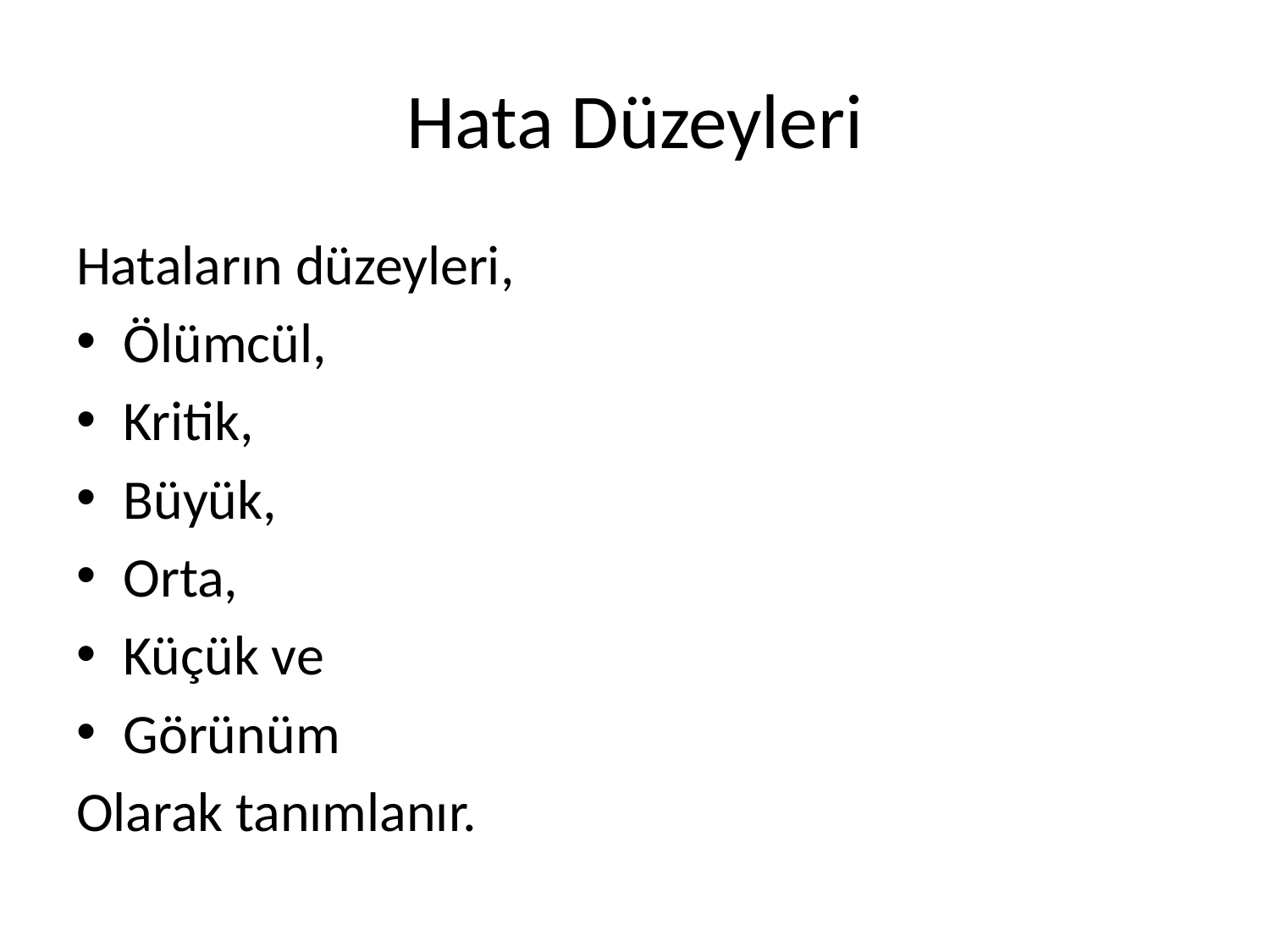

# Hata Düzeyleri
Hataların düzeyleri,
Ölümcül,
Kritik,
Büyük,
Orta,
Küçük ve
Görünüm
Olarak tanımlanır.